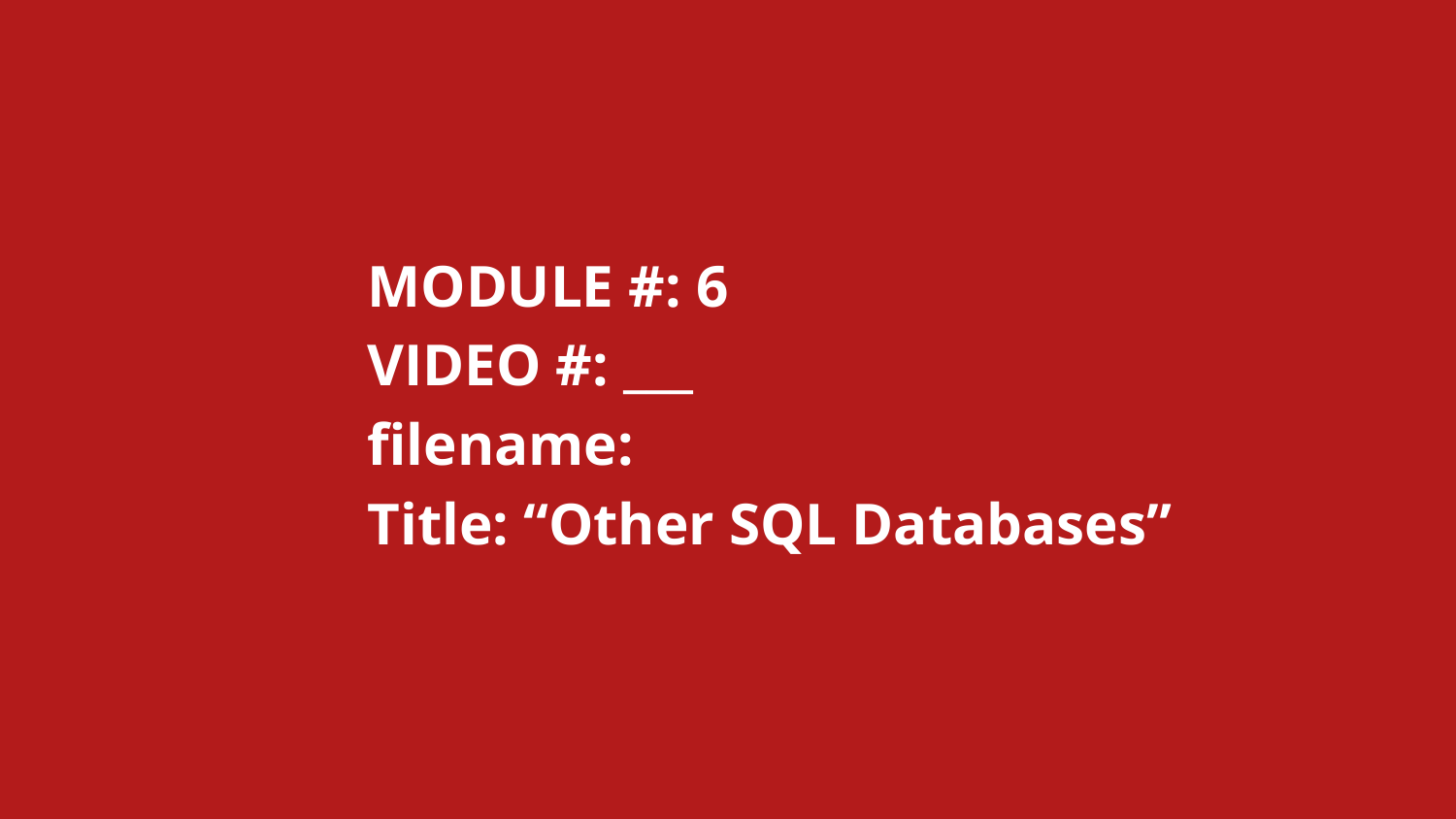

MODULE #: 6
		VIDEO #: ___
		filename:
		Title: “Other SQL Databases”